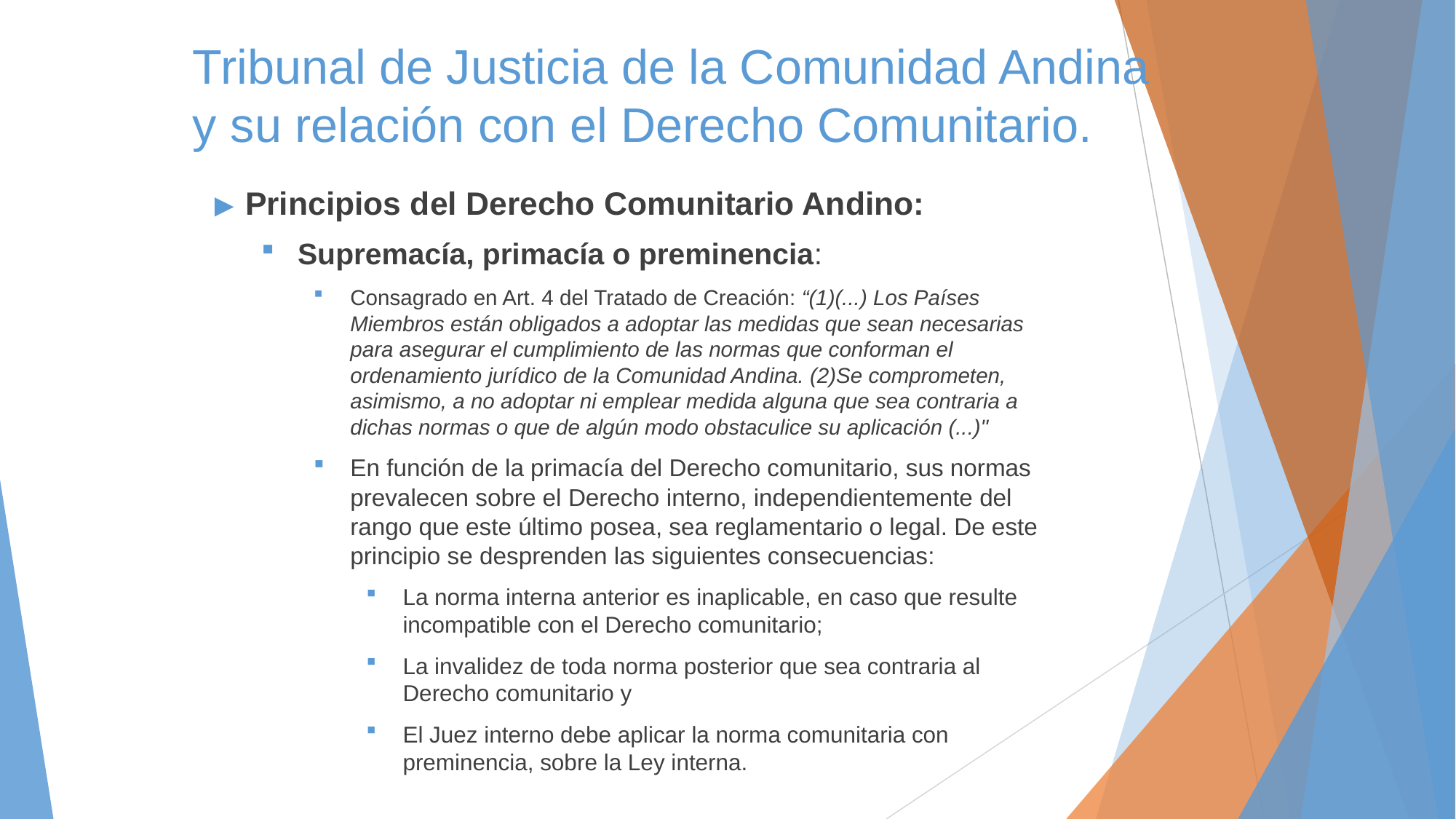

# Tribunal de Justicia de la Comunidad Andina y su relación con el Derecho Comunitario.
Principios del Derecho Comunitario Andino:
Supremacía, primacía o preminencia:
Consagrado en Art. 4 del Tratado de Creación: “(1)(...) Los Países Miembros están obligados a adoptar las medidas que sean necesarias para asegurar el cumplimiento de las normas que conforman el ordenamiento jurídico de la Comunidad Andina. (2)Se comprometen, asimismo, a no adoptar ni emplear medida alguna que sea contraria a dichas normas o que de algún modo obstaculice su aplicación (...)"
En función de la primacía del Derecho comunitario, sus normas prevalecen sobre el Derecho interno, independientemente del rango que este último posea, sea reglamentario o legal. De este principio se desprenden las siguientes consecuencias:
La norma interna anterior es inaplicable, en caso que resulte incompatible con el Derecho comunitario;
La invalidez de toda norma posterior que sea contraria al Derecho comunitario y
El Juez interno debe aplicar la norma comunitaria con preminencia, sobre la Ley interna.